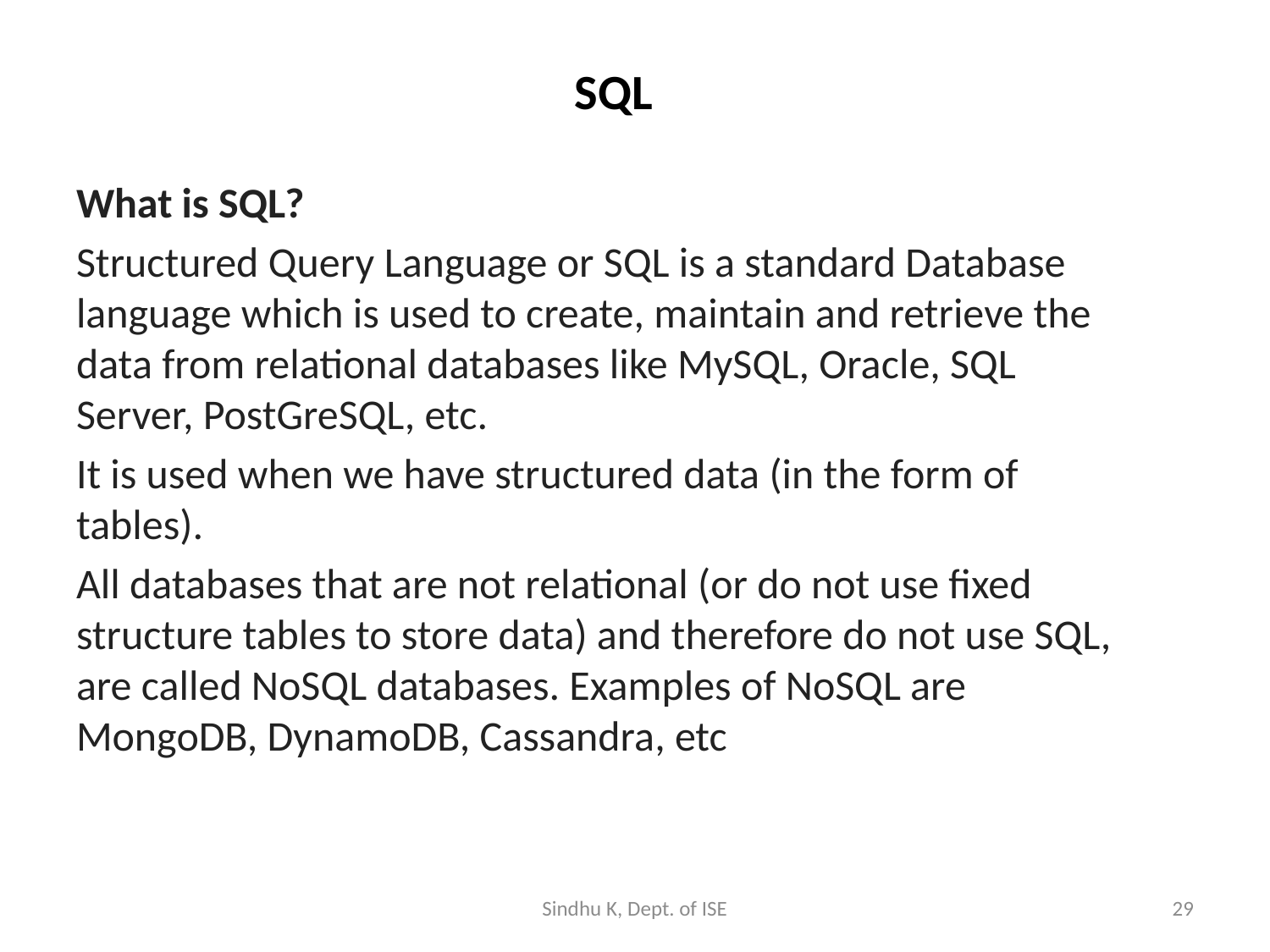

# SQL
What is SQL?
Structured Query Language or SQL is a standard Database language which is used to create, maintain and retrieve the data from relational databases like MySQL, Oracle, SQL Server, PostGreSQL, etc.
It is used when we have structured data (in the form of tables).
All databases that are not relational (or do not use fixed structure tables to store data) and therefore do not use SQL, are called NoSQL databases. Examples of NoSQL are MongoDB, DynamoDB, Cassandra, etc

Sindhu K, Dept. of ISE
29